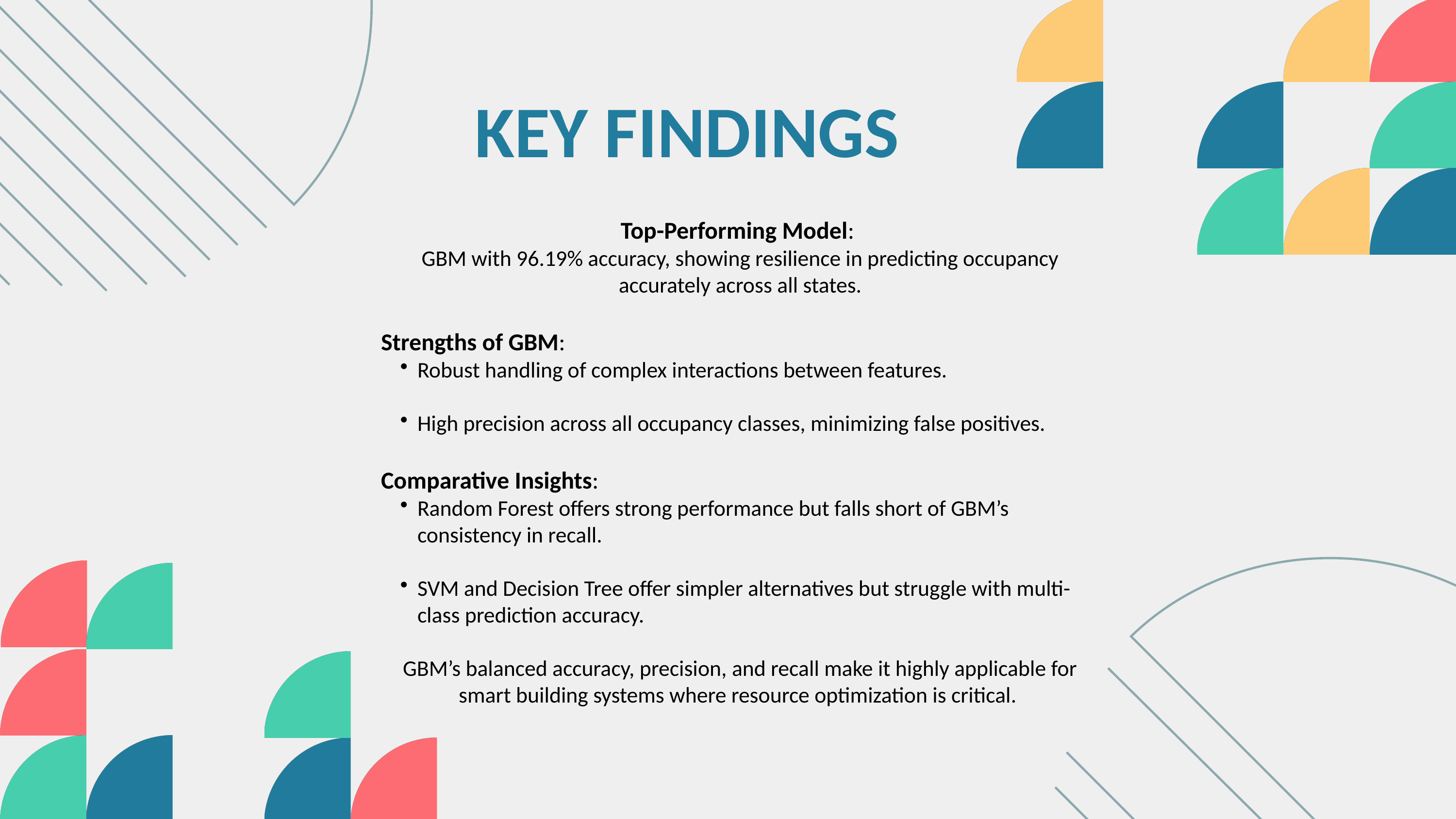

KEY FINDINGS

Top-Performing Model:
GBM with 96.19% accuracy, showing resilience in predicting occupancy accurately across all states.

Strengths of GBM:
Robust handling of complex interactions between features.

High precision across all occupancy classes, minimizing false positives.

Comparative Insights:
Random Forest offers strong performance but falls short of GBM’s consistency in recall.

SVM and Decision Tree offer simpler alternatives but struggle with multi-class prediction accuracy.

GBM’s balanced accuracy, precision, and recall make it highly applicable for smart building systems where resource optimization is critical.